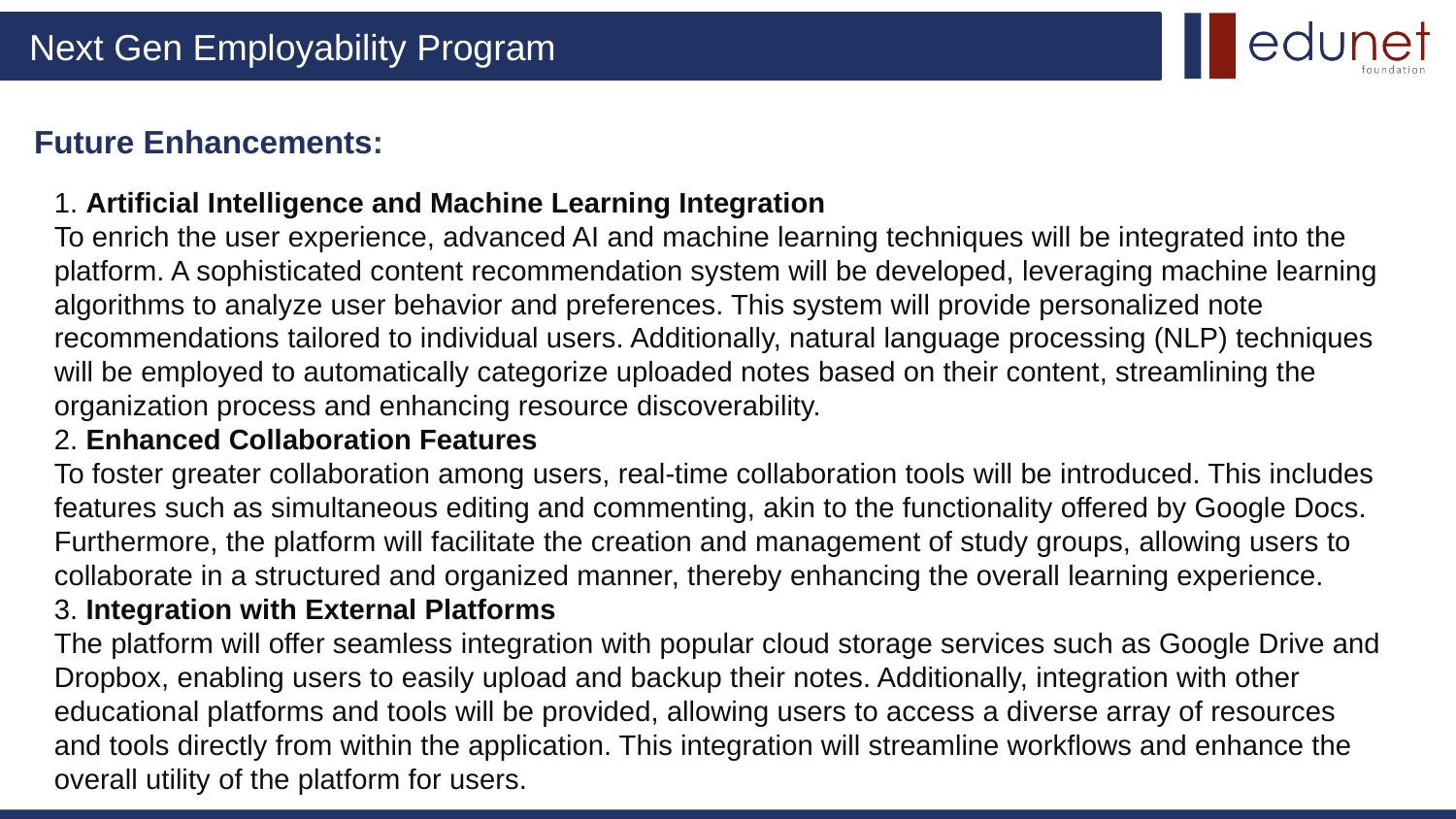

# Future Enhancements:
1. Artificial Intelligence and Machine Learning Integration
To enrich the user experience, advanced AI and machine learning techniques will be integrated into the platform. A sophisticated content recommendation system will be developed, leveraging machine learning algorithms to analyze user behavior and preferences. This system will provide personalized note recommendations tailored to individual users. Additionally, natural language processing (NLP) techniques will be employed to automatically categorize uploaded notes based on their content, streamlining the organization process and enhancing resource discoverability.
2. Enhanced Collaboration Features
To foster greater collaboration among users, real-time collaboration tools will be introduced. This includes features such as simultaneous editing and commenting, akin to the functionality offered by Google Docs. Furthermore, the platform will facilitate the creation and management of study groups, allowing users to collaborate in a structured and organized manner, thereby enhancing the overall learning experience.
3. Integration with External Platforms
The platform will offer seamless integration with popular cloud storage services such as Google Drive and Dropbox, enabling users to easily upload and backup their notes. Additionally, integration with other educational platforms and tools will be provided, allowing users to access a diverse array of resources and tools directly from within the application. This integration will streamline workflows and enhance the overall utility of the platform for users.